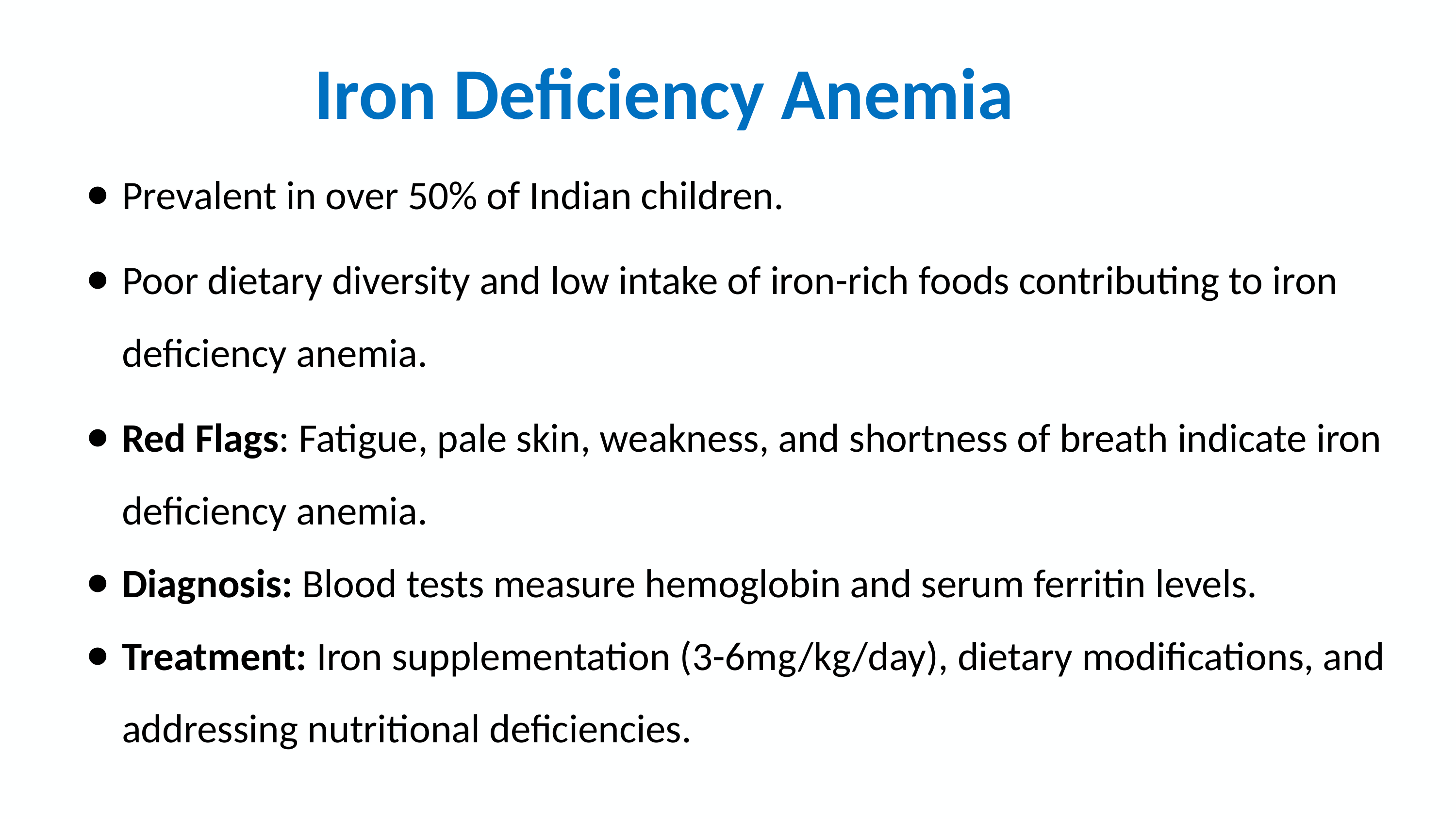

Iron Deficiency Anemia
Prevalent in over 50% of Indian children.
Poor dietary diversity and low intake of iron-rich foods contributing to iron deficiency anemia.
Red Flags: Fatigue, pale skin, weakness, and shortness of breath indicate iron deficiency anemia.
Diagnosis: Blood tests measure hemoglobin and serum ferritin levels.
Treatment: Iron supplementation (3-6mg/kg/day), dietary modifications, and addressing nutritional deficiencies.